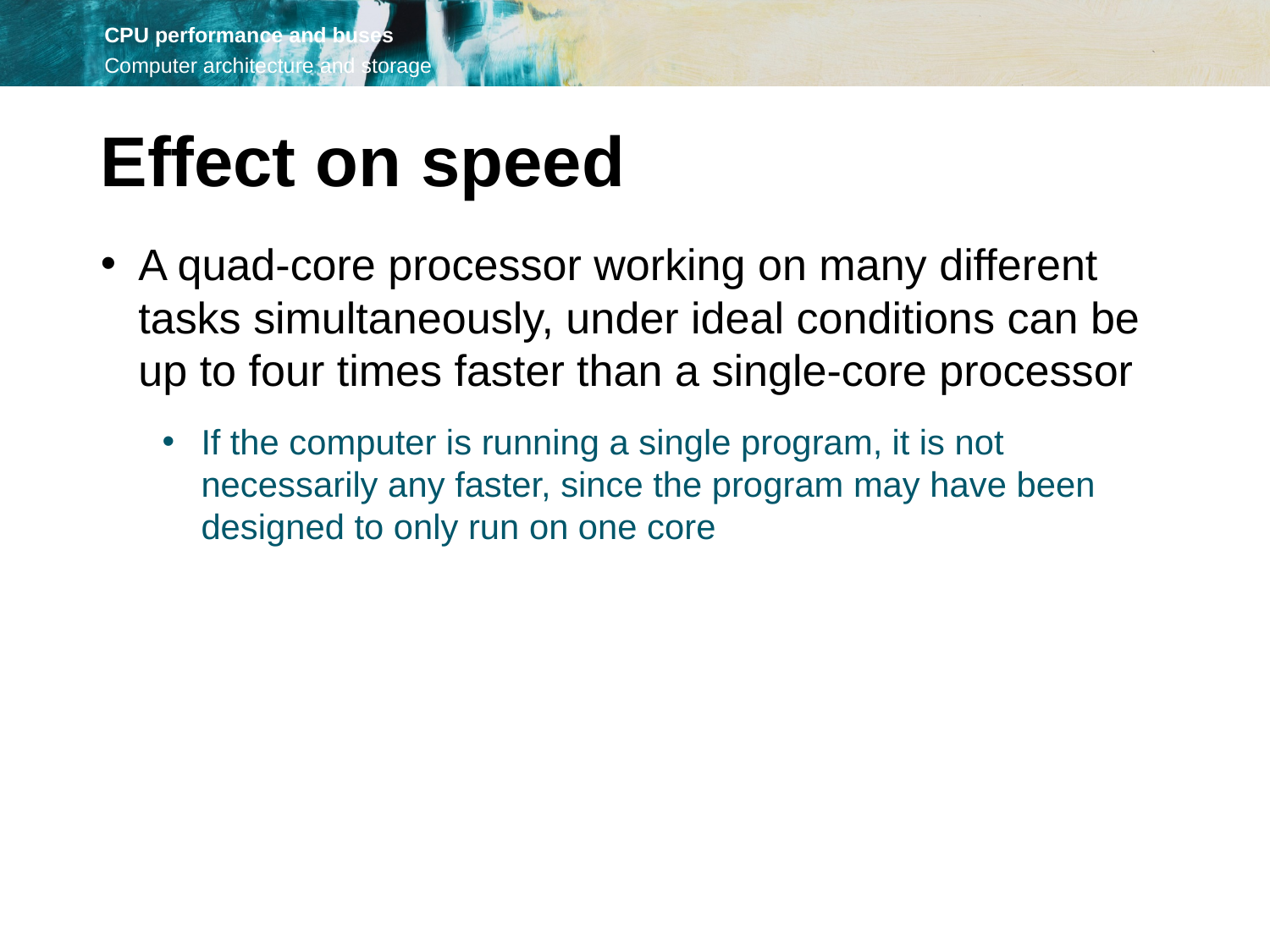

Effect on speed
A quad-core processor working on many different tasks simultaneously, under ideal conditions can be up to four times faster than a single-core processor
If the computer is running a single program, it is not necessarily any faster, since the program may have been designed to only run on one core